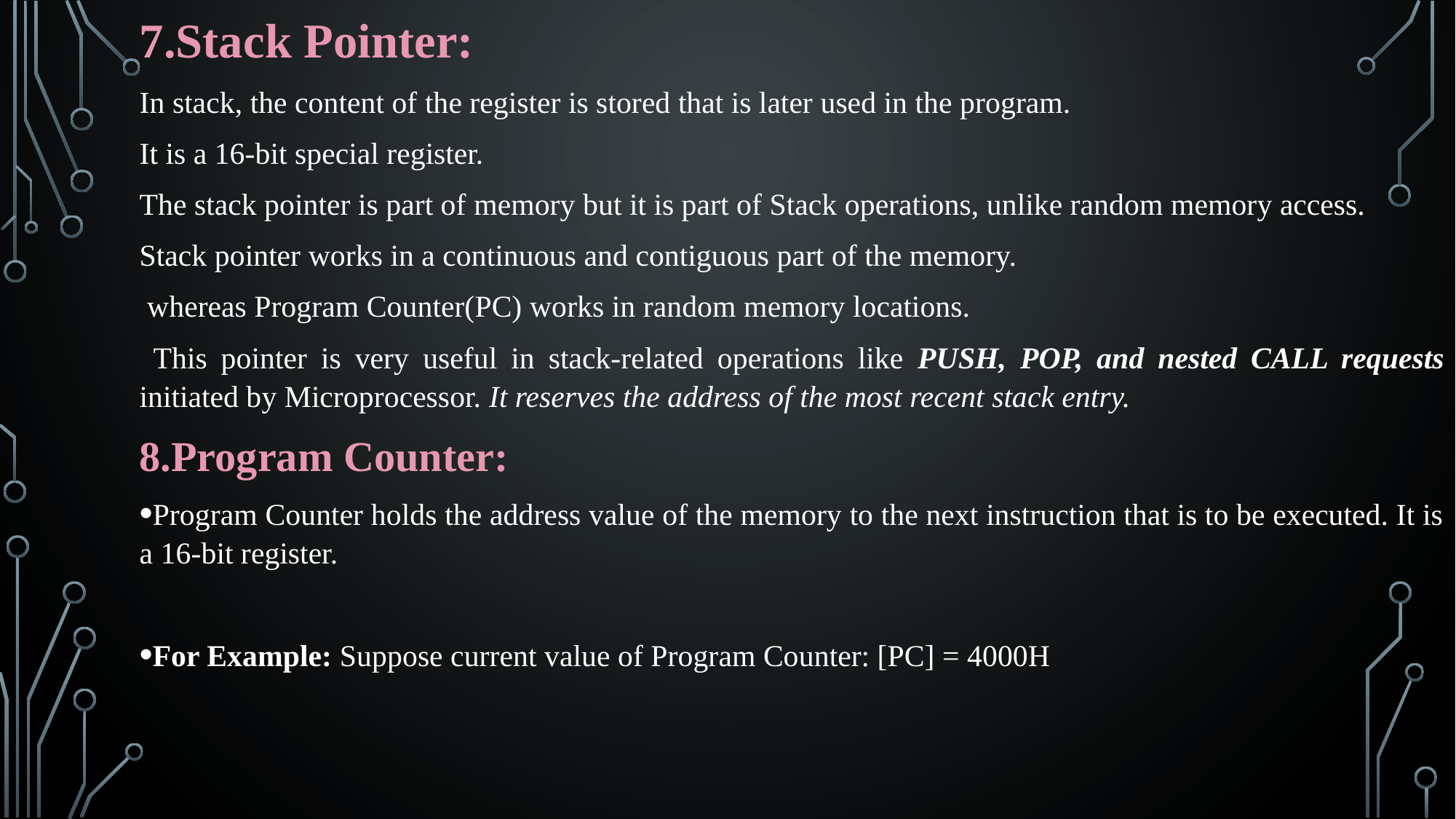

7.Stack Pointer:
In stack, the content of the register is stored that is later used in the program.
It is a 16-bit special register.
The stack pointer is part of memory but it is part of Stack operations, unlike random memory access.
Stack pointer works in a continuous and contiguous part of the memory.
 whereas Program Counter(PC) works in random memory locations.
 This pointer is very useful in stack-related operations like PUSH, POP, and nested CALL requests initiated by Microprocessor. It reserves the address of the most recent stack entry.
8.Program Counter:
Program Counter holds the address value of the memory to the next instruction that is to be executed. It is a 16-bit register.

For Example: Suppose current value of Program Counter: [PC] = 4000H